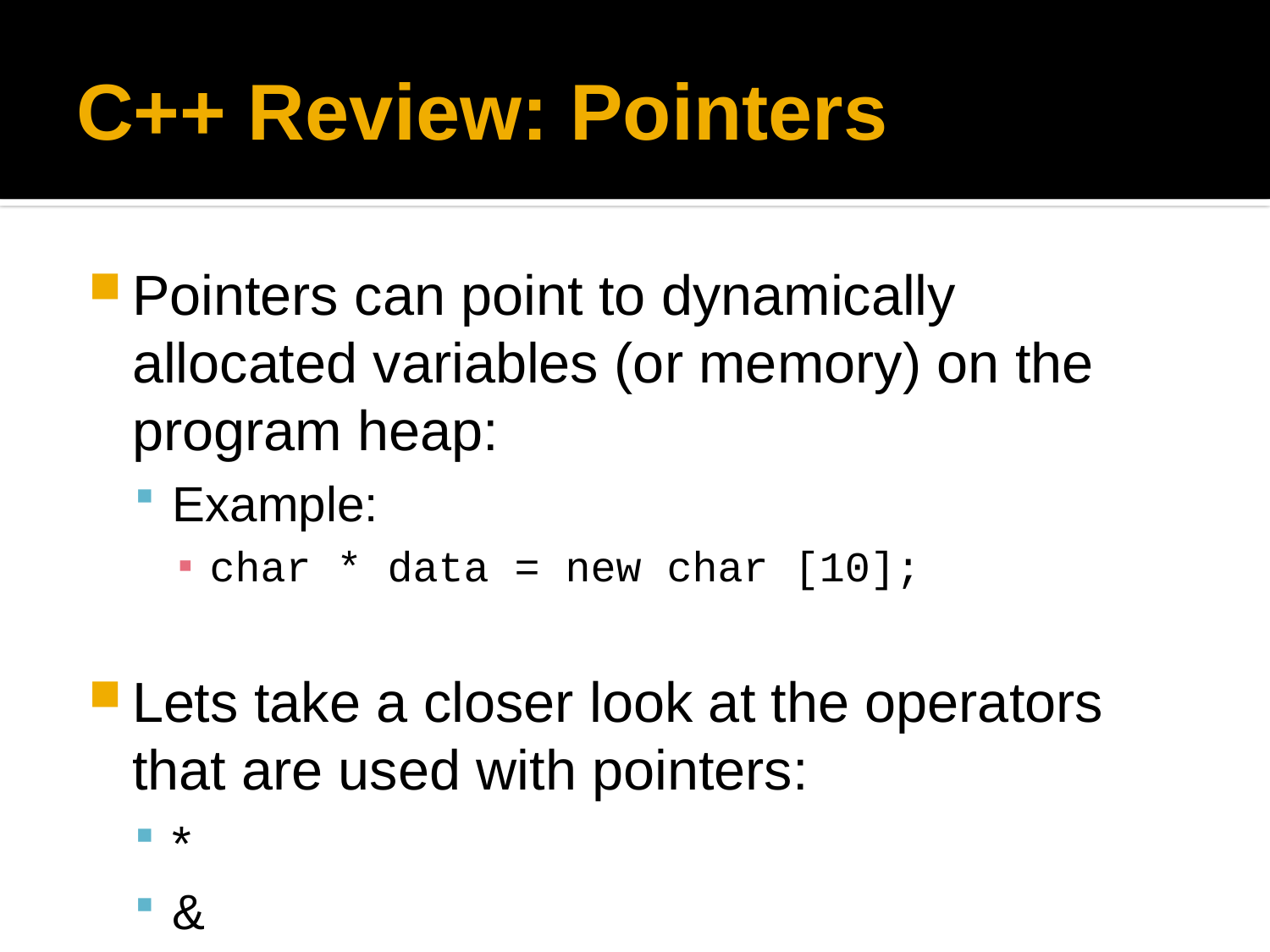

# C++ Review: Pointers
Pointers can point to dynamically allocated variables (or memory) on the program heap:
Example:
char * data = new char [10];

Lets take a closer look at the operators that are used with pointers:
*
&